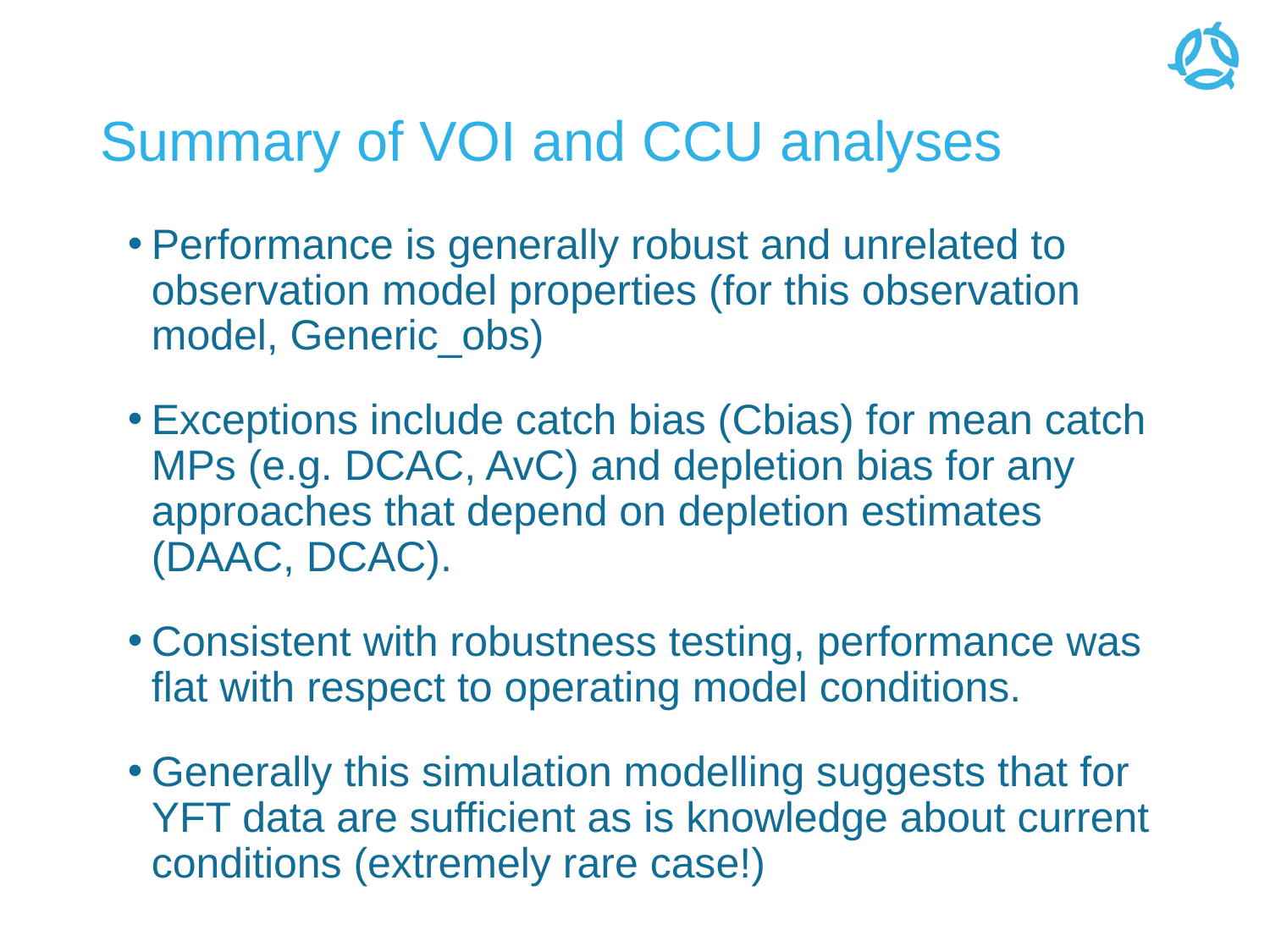

# Summary of VOI and CCU analyses
Performance is generally robust and unrelated to observation model properties (for this observation model, Generic_obs)
Exceptions include catch bias (Cbias) for mean catch MPs (e.g. DCAC, AvC) and depletion bias for any approaches that depend on depletion estimates (DAAC, DCAC).
Consistent with robustness testing, performance was flat with respect to operating model conditions.
Generally this simulation modelling suggests that for YFT data are sufficient as is knowledge about current conditions (extremely rare case!)